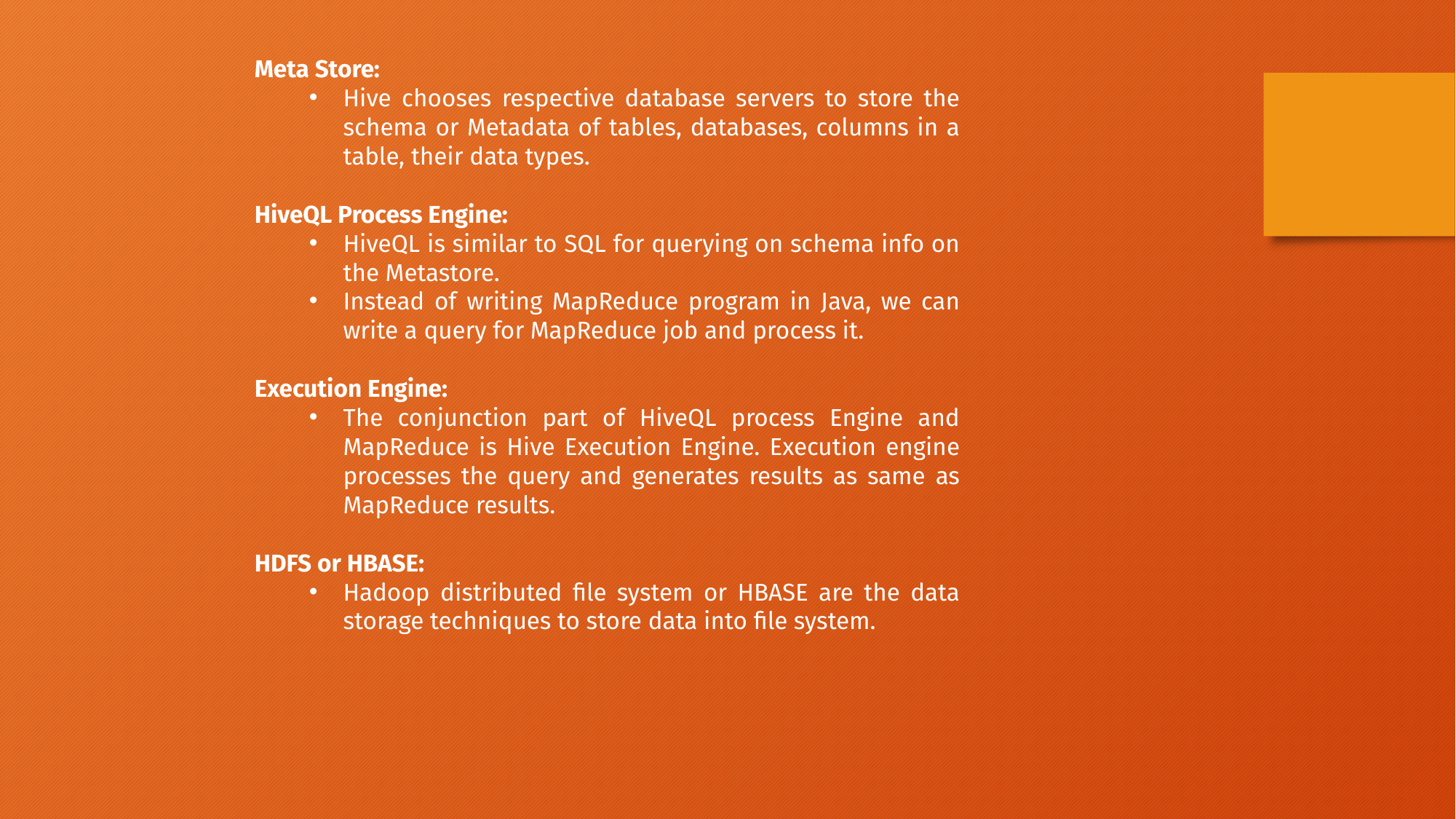

Meta Store:
Hive chooses respective database servers to store the schema or Metadata of tables, databases, columns in a table, their data types.

HiveQL Process Engine:
HiveQL is similar to SQL for querying on schema info on the Metastore.
Instead of writing MapReduce program in Java, we can write a query for MapReduce job and process it.

Execution Engine:
The conjunction part of HiveQL process Engine and MapReduce is Hive Execution Engine. Execution engine processes the query and generates results as same as MapReduce results.

HDFS or HBASE:
Hadoop distributed file system or HBASE are the data storage techniques to store data into file system.